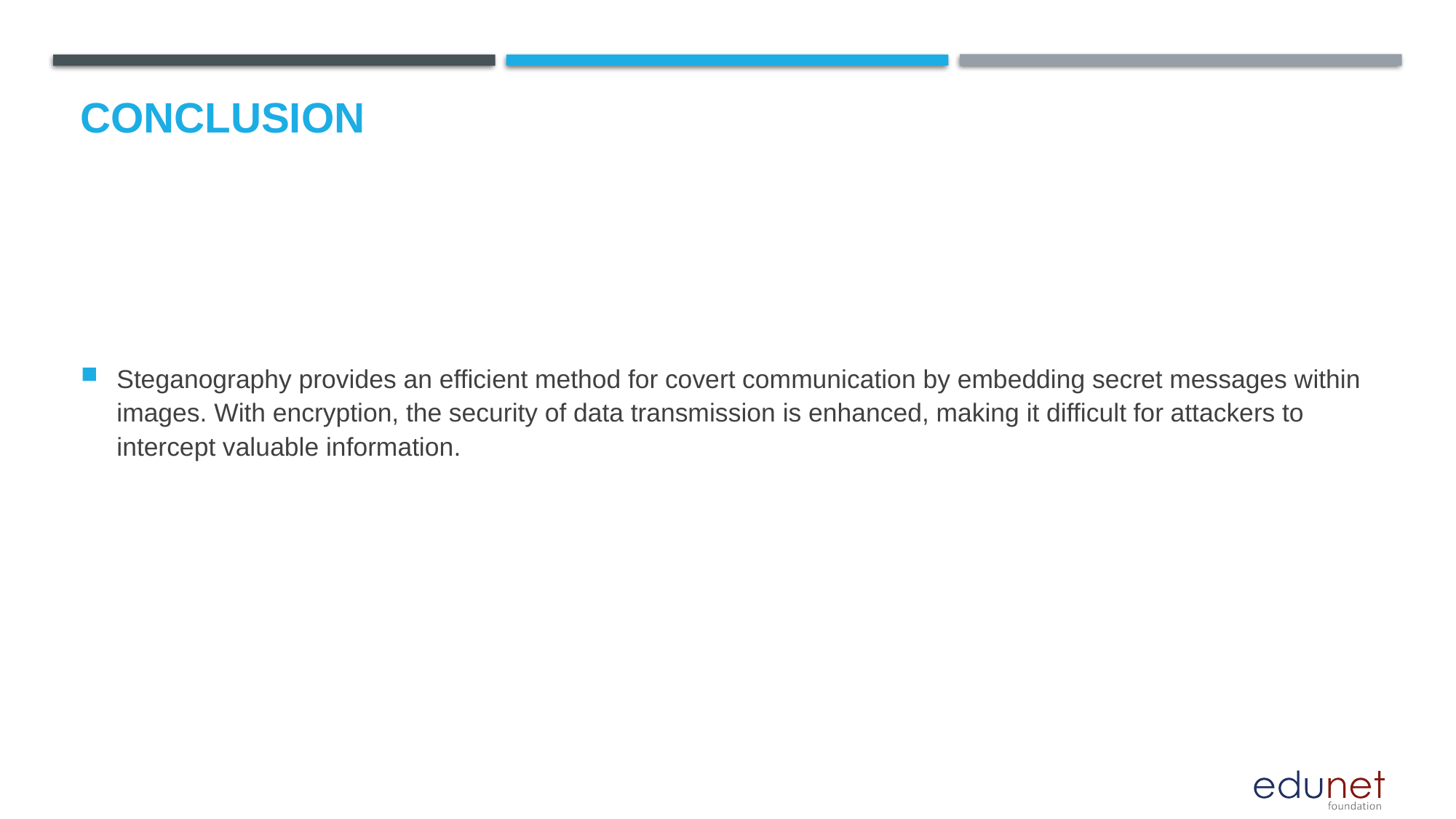

# Conclusion
Steganography provides an efficient method for covert communication by embedding secret messages within images. With encryption, the security of data transmission is enhanced, making it difficult for attackers to intercept valuable information.